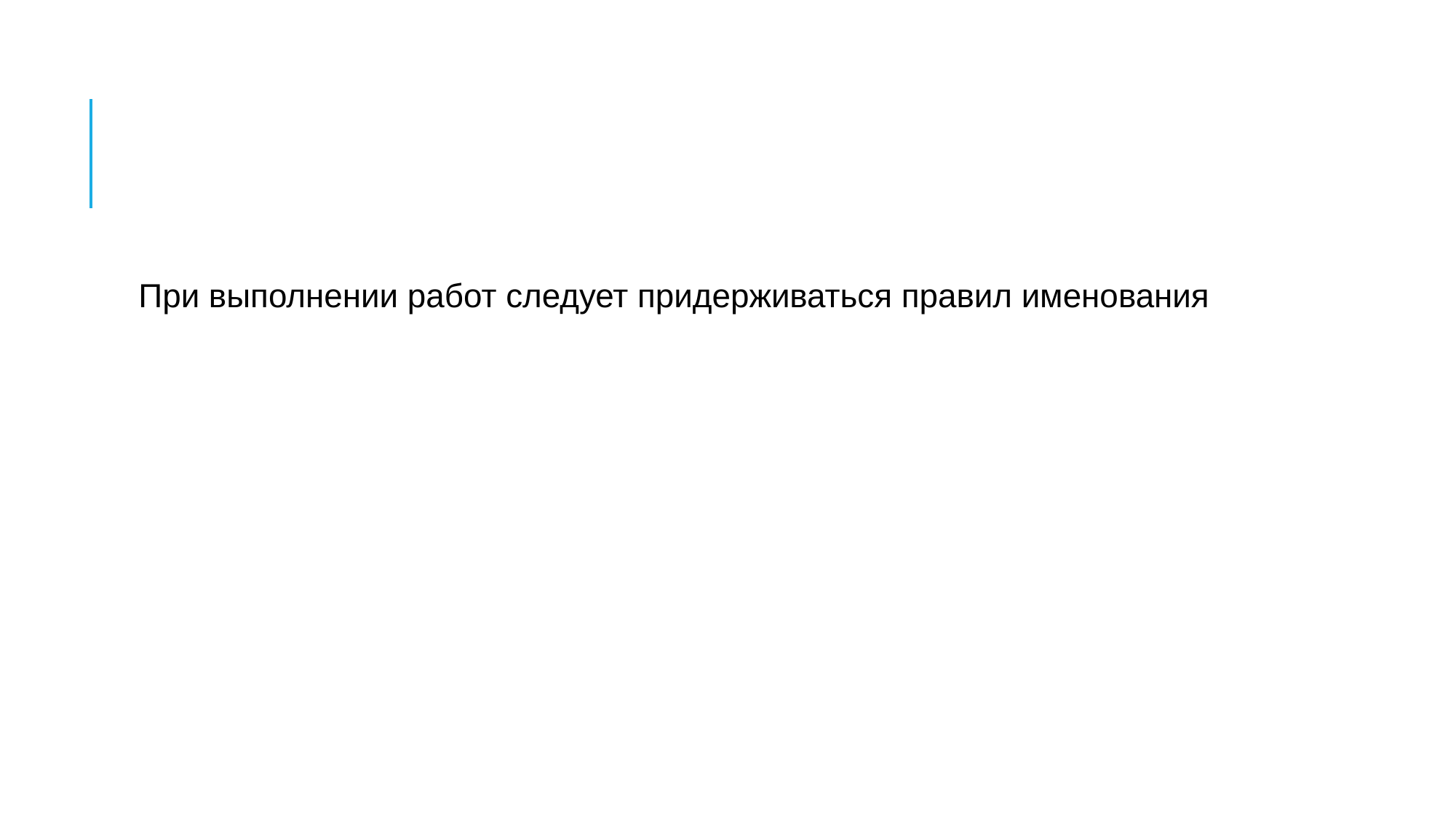

#
При выполнении работ следует придерживаться правил именования